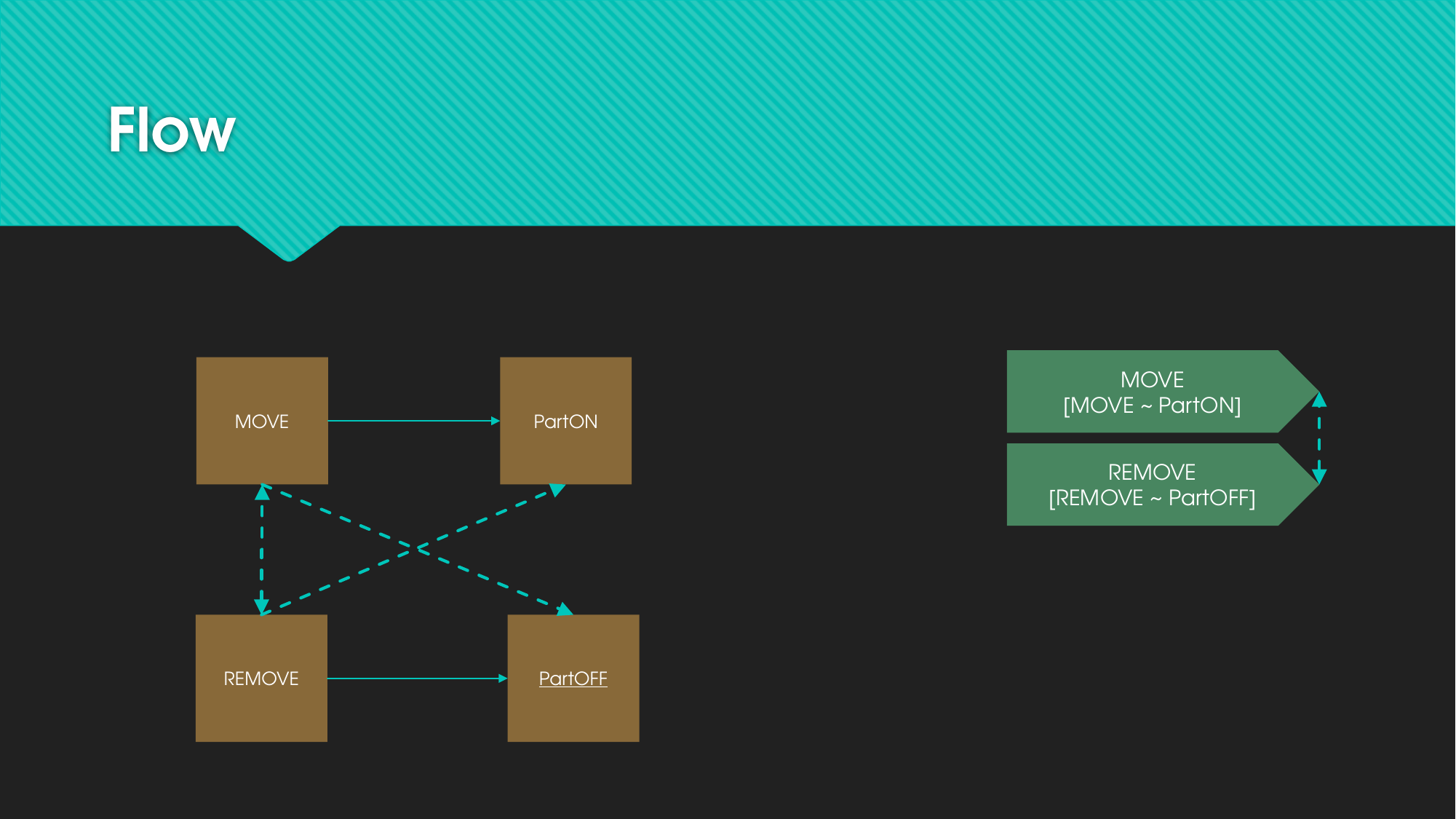

# Flow
MOVE
[MOVE ~ PartON]
MOVE
PartON
REMOVE
[REMOVE ~ PartOFF]
REMOVE
PartOFF